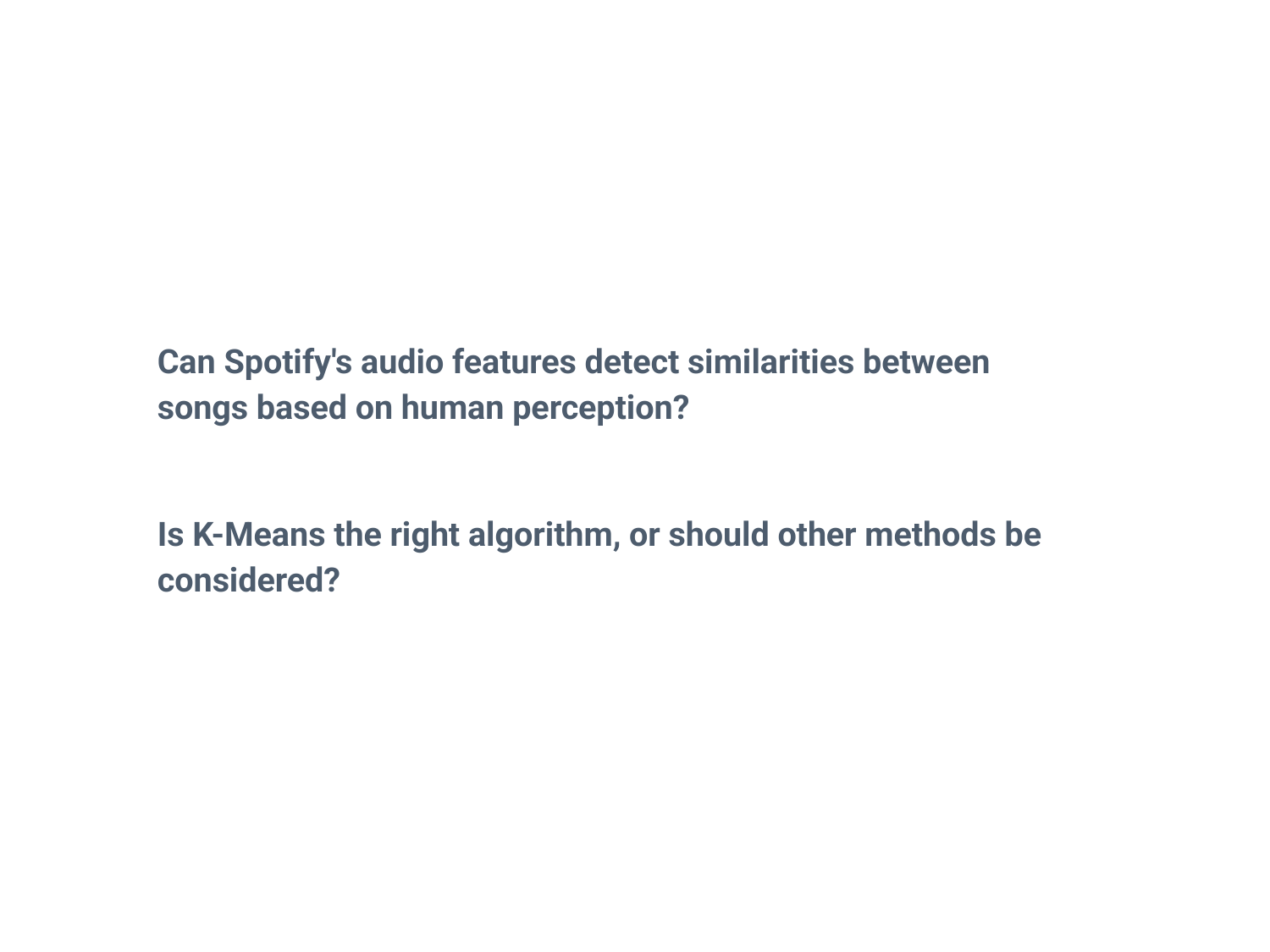

Can Spotify's audio features detect similarities between songs based on human perception?

Is K-Means the right algorithm, or should other methods be considered?